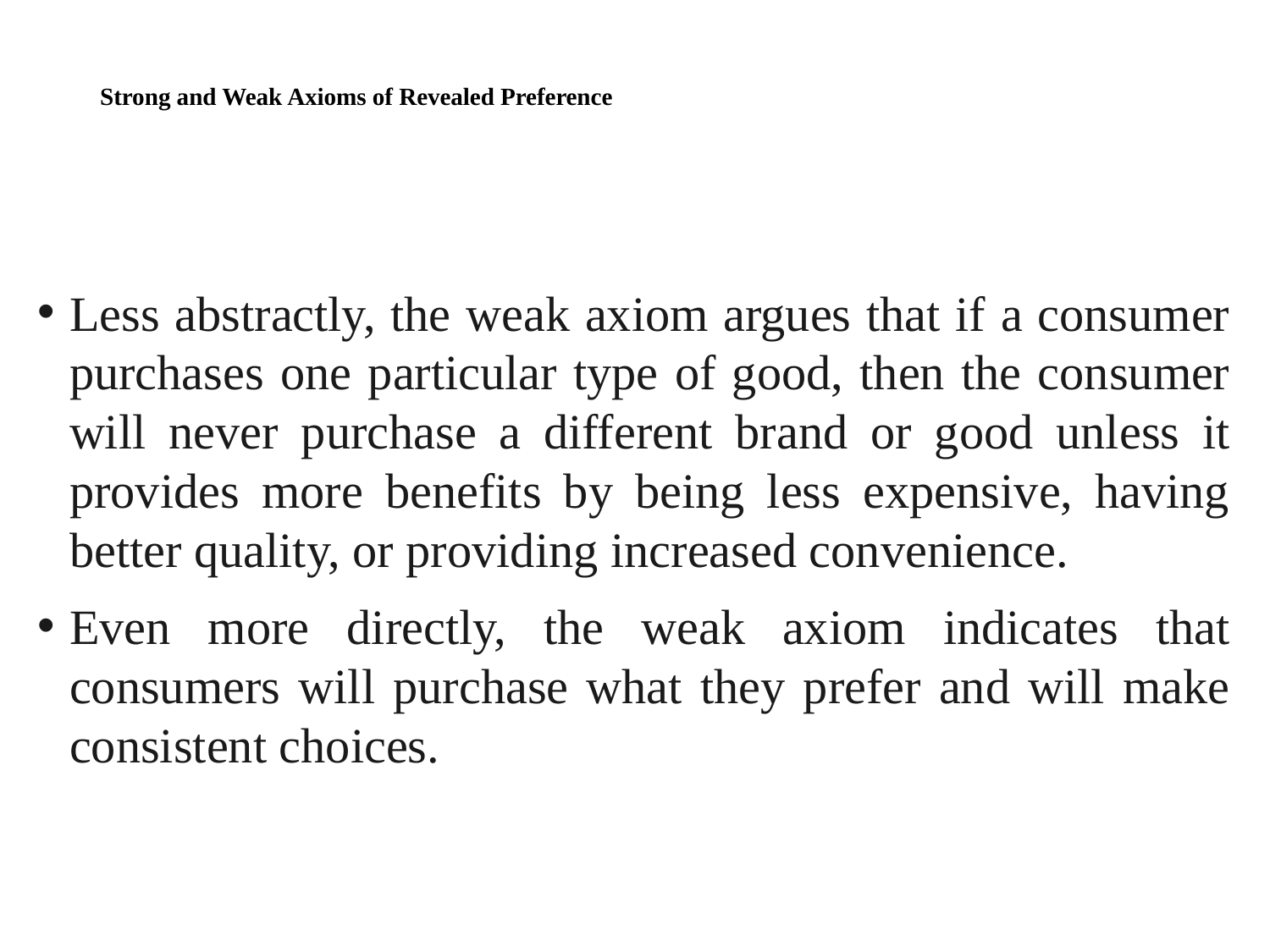

# Strong and Weak Axioms of Revealed Preference
Less abstractly, the weak axiom argues that if a consumer purchases one particular type of good, then the consumer will never purchase a different brand or good unless it provides more benefits by being less expensive, having better quality, or providing increased convenience.
Even more directly, the weak axiom indicates that consumers will purchase what they prefer and will make consistent choices.